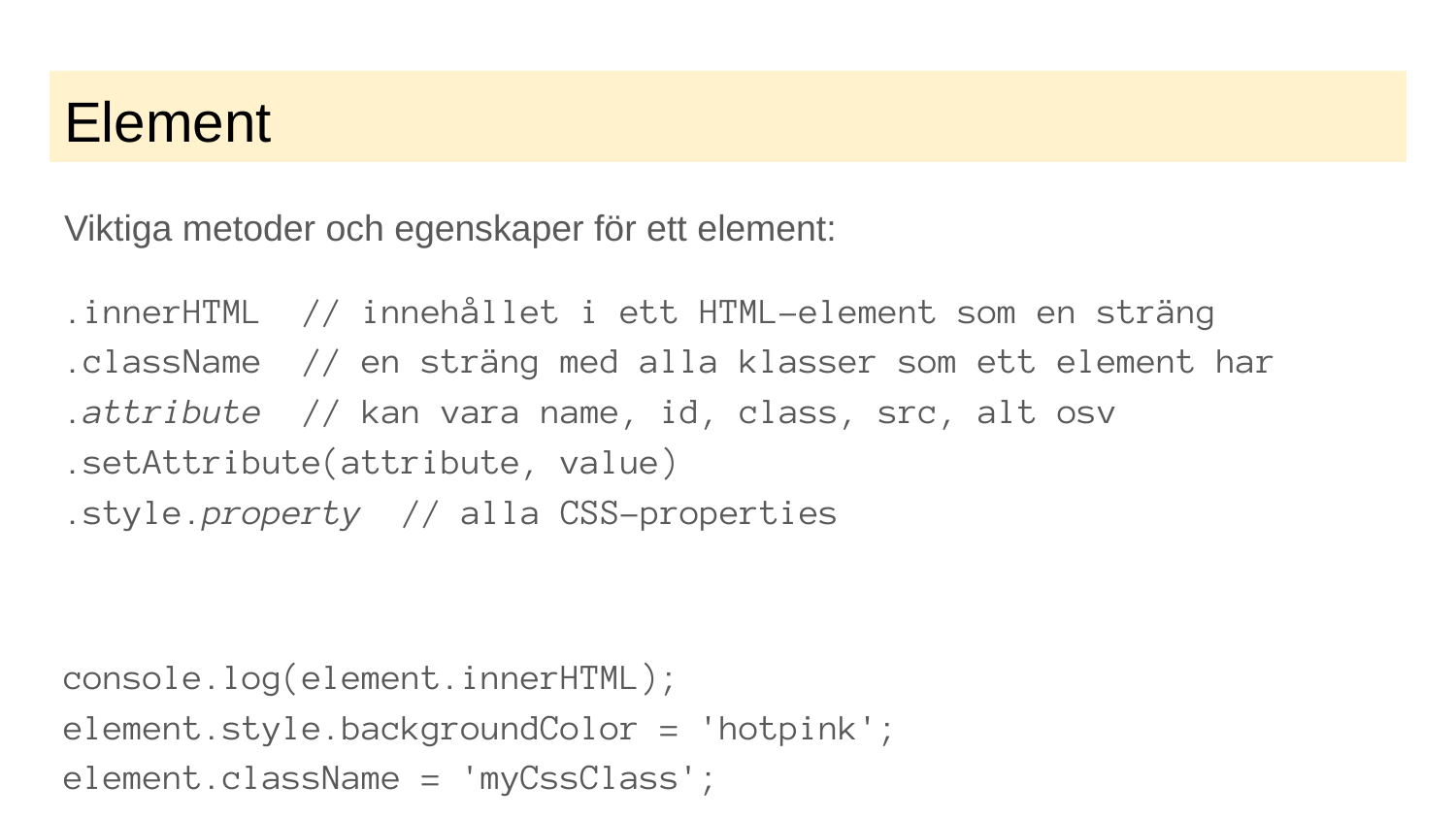

# Element
Viktiga metoder och egenskaper för ett element:
.innerHTML  // innehållet i ett HTML-element som en sträng
.className  // en sträng med alla klasser som ett element har
.attribute  // kan vara name, id, class, src, alt osv
.setAttribute(attribute, value)
.style.property  // alla CSS-properties

console.log(element.innerHTML);
element.style.backgroundColor = 'hotpink';
element.className = 'myCssClass';